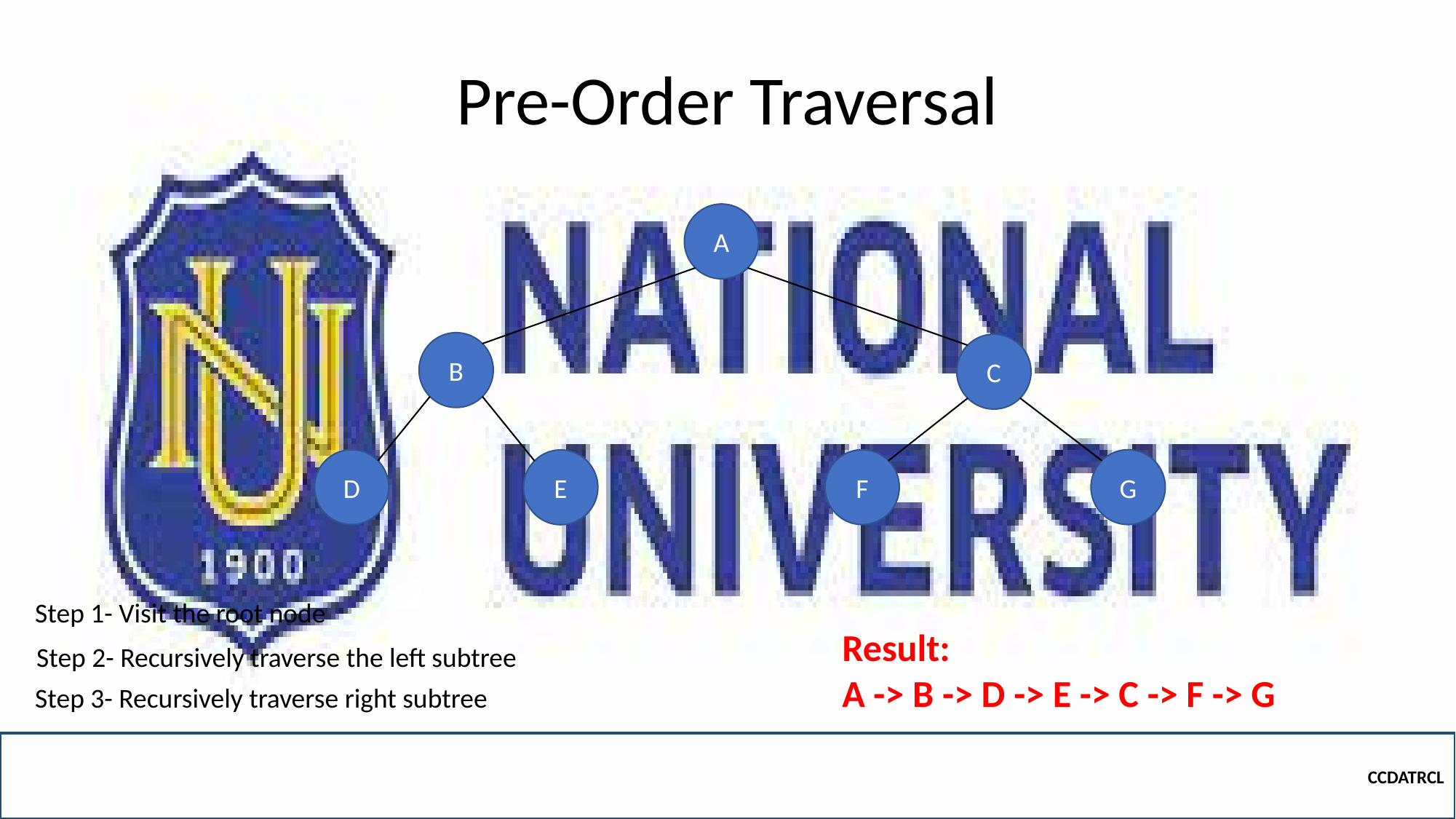

# Pre-Order Traversal

A
B
C
D
F
G
E
Step 1- Visit the root node
Result:
A -> B -> D -> E -> C -> F -> G
Step 2- Recursively traverse the left subtree
Step 3- Recursively traverse right subtree
CCDATRCL